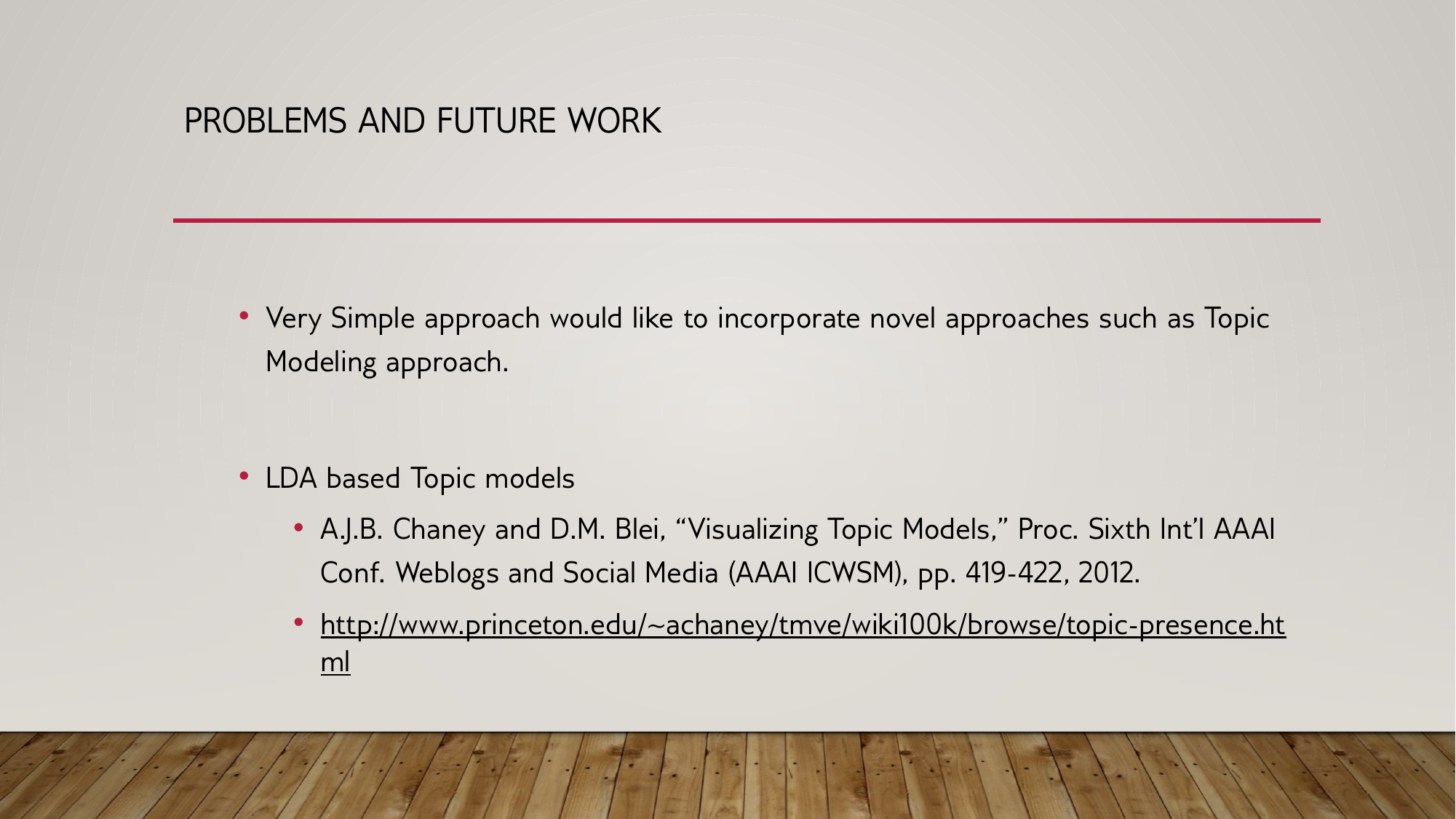

# Problems and future work

Very Simple approach would like to incorporate novel approaches such as Topic Modeling approach.

LDA based Topic models
A.J.B. Chaney and D.M. Blei, “Visualizing Topic Models,” Proc. Sixth Int’l AAAI Conf. Weblogs and Social Media (AAAI ICWSM), pp. 419-422, 2012.
http://www.princeton.edu/~achaney/tmve/wiki100k/browse/topic-presence.html